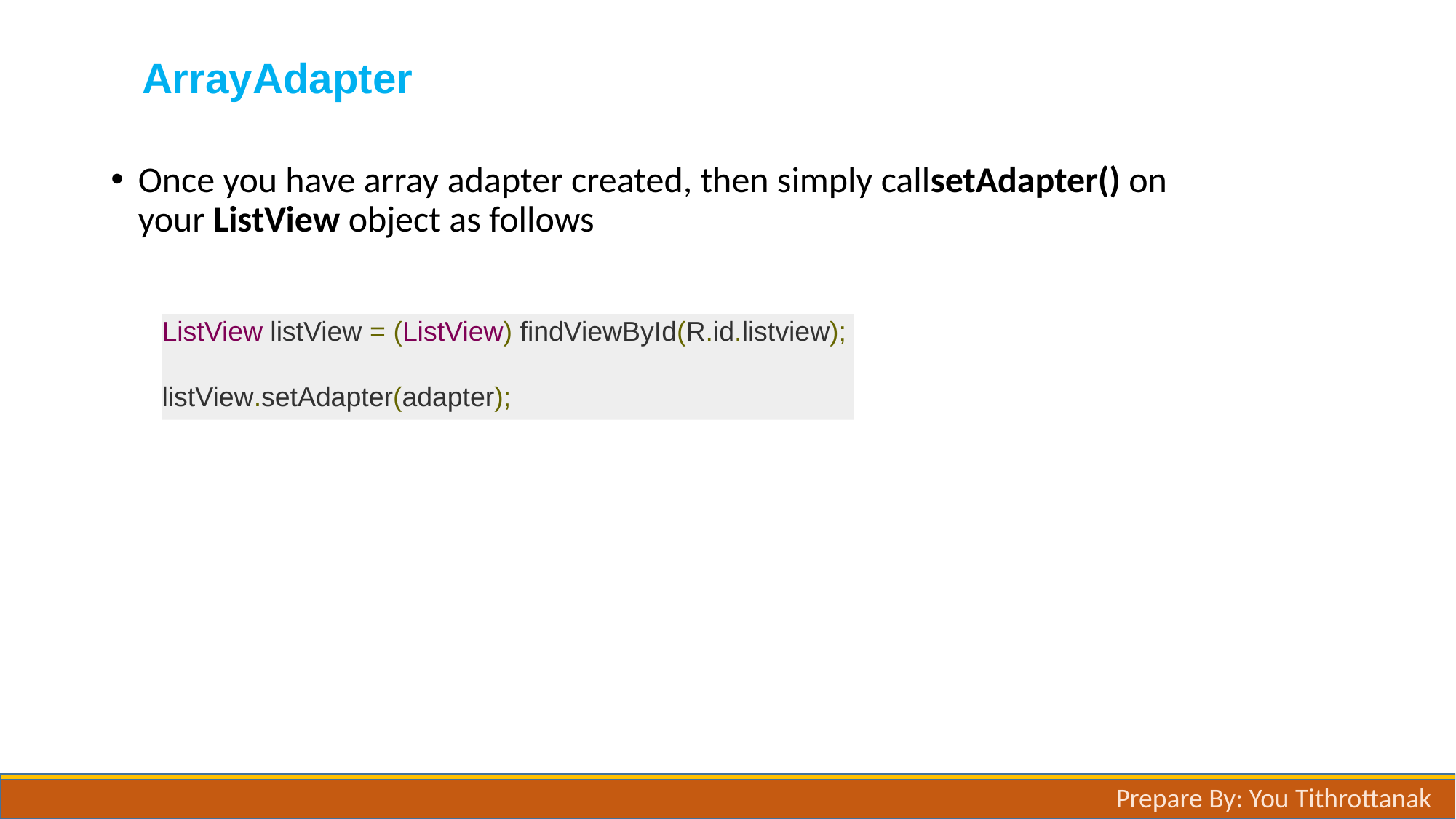

# ArrayAdapter
Once you have array adapter created, then simply callsetAdapter() on your ListView object as follows
ListView listView = (ListView) findViewById(R.id.listview);

listView.setAdapter(adapter);
Prepare By: You Tithrottanak